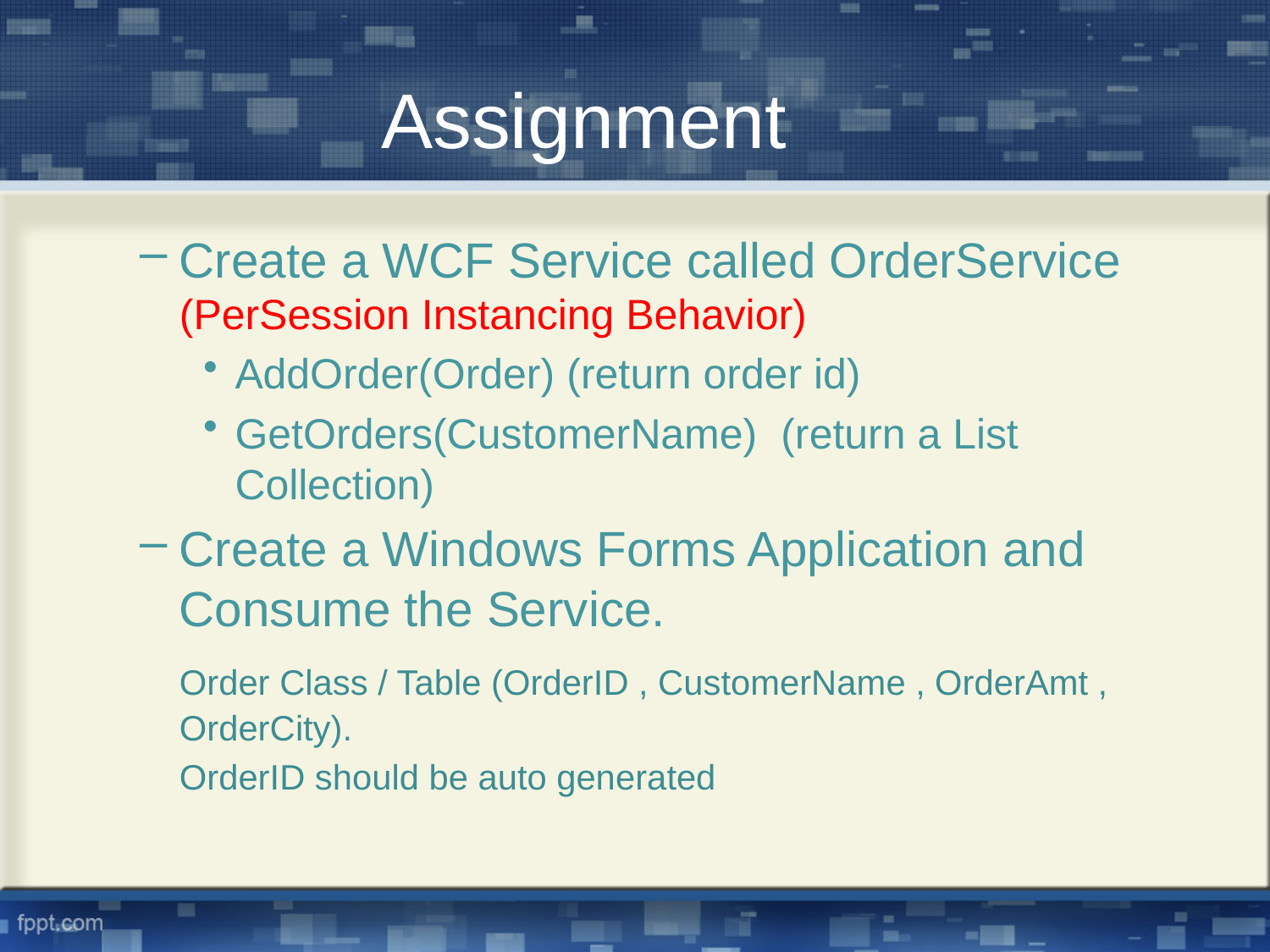

# Assignment
Create a WCF Service called OrderService (PerSession Instancing Behavior)
AddOrder(Order) (return order id)
GetOrders(CustomerName)  (return a List Collection)
Create a Windows Forms Application and Consume the Service.
	Order Class / Table (OrderID , CustomerName , OrderAmt , OrderCity).
	OrderID should be auto generated